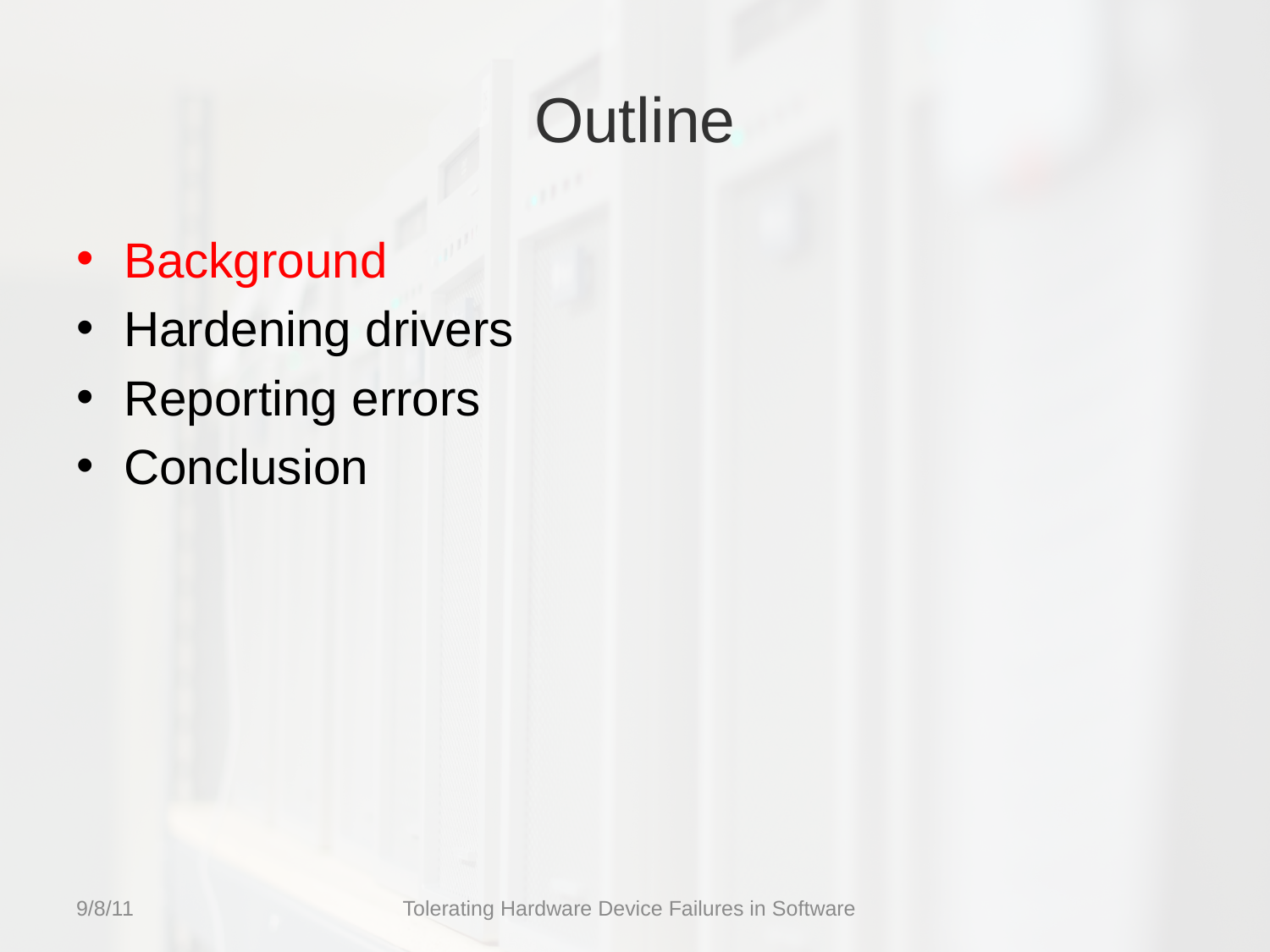

# Outline
Background
Hardening drivers
Reporting errors
Conclusion
9/8/11
Tolerating Hardware Device Failures in Software